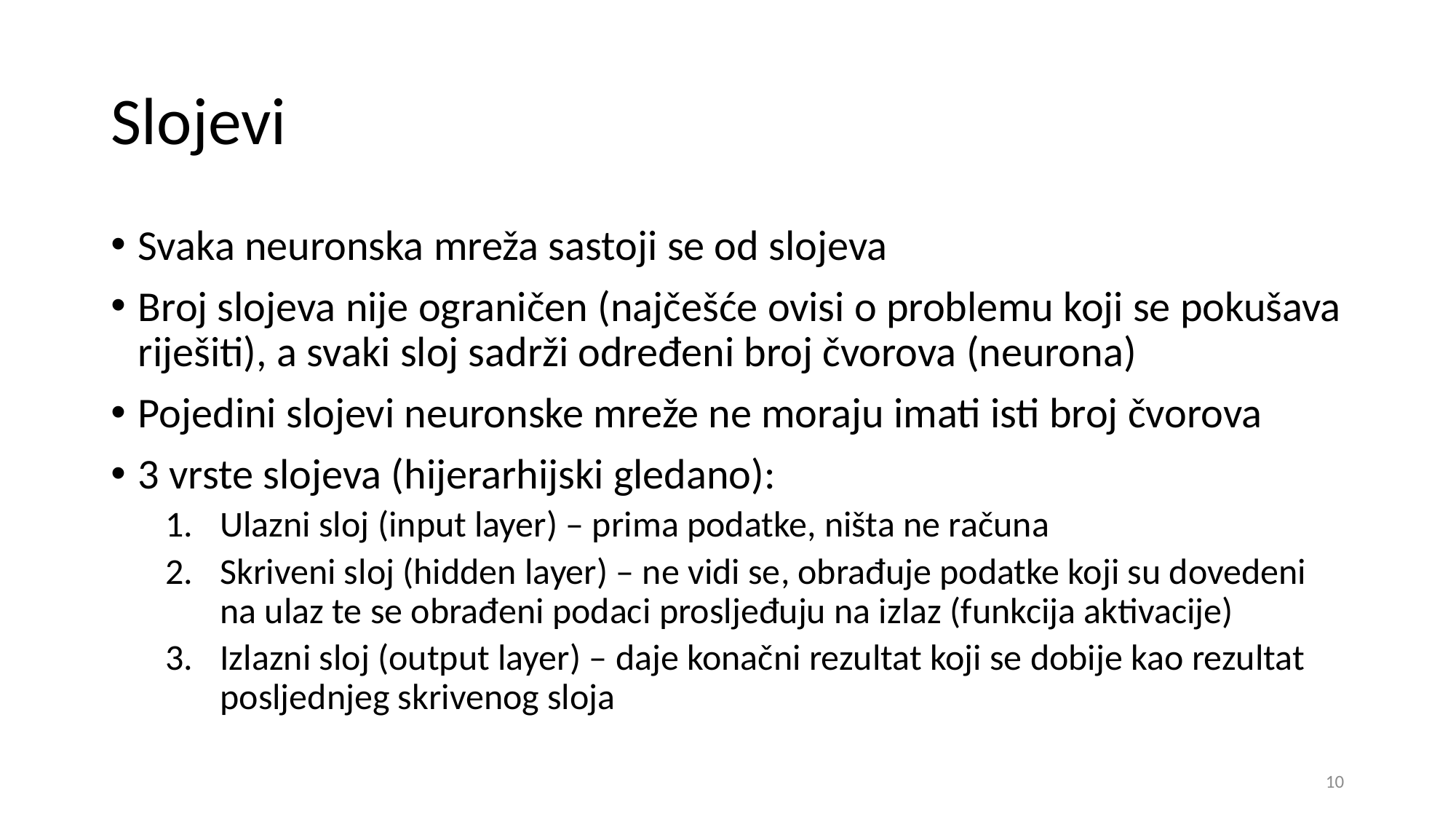

# Slojevi
Svaka neuronska mreža sastoji se od slojeva
Broj slojeva nije ograničen (najčešće ovisi o problemu koji se pokušava riješiti), a svaki sloj sadrži određeni broj čvorova (neurona)
Pojedini slojevi neuronske mreže ne moraju imati isti broj čvorova
3 vrste slojeva (hijerarhijski gledano):
Ulazni sloj (input layer) – prima podatke, ništa ne računa
Skriveni sloj (hidden layer) – ne vidi se, obrađuje podatke koji su dovedeni na ulaz te se obrađeni podaci prosljeđuju na izlaz (funkcija aktivacije)
Izlazni sloj (output layer) – daje konačni rezultat koji se dobije kao rezultat posljednjeg skrivenog sloja
10